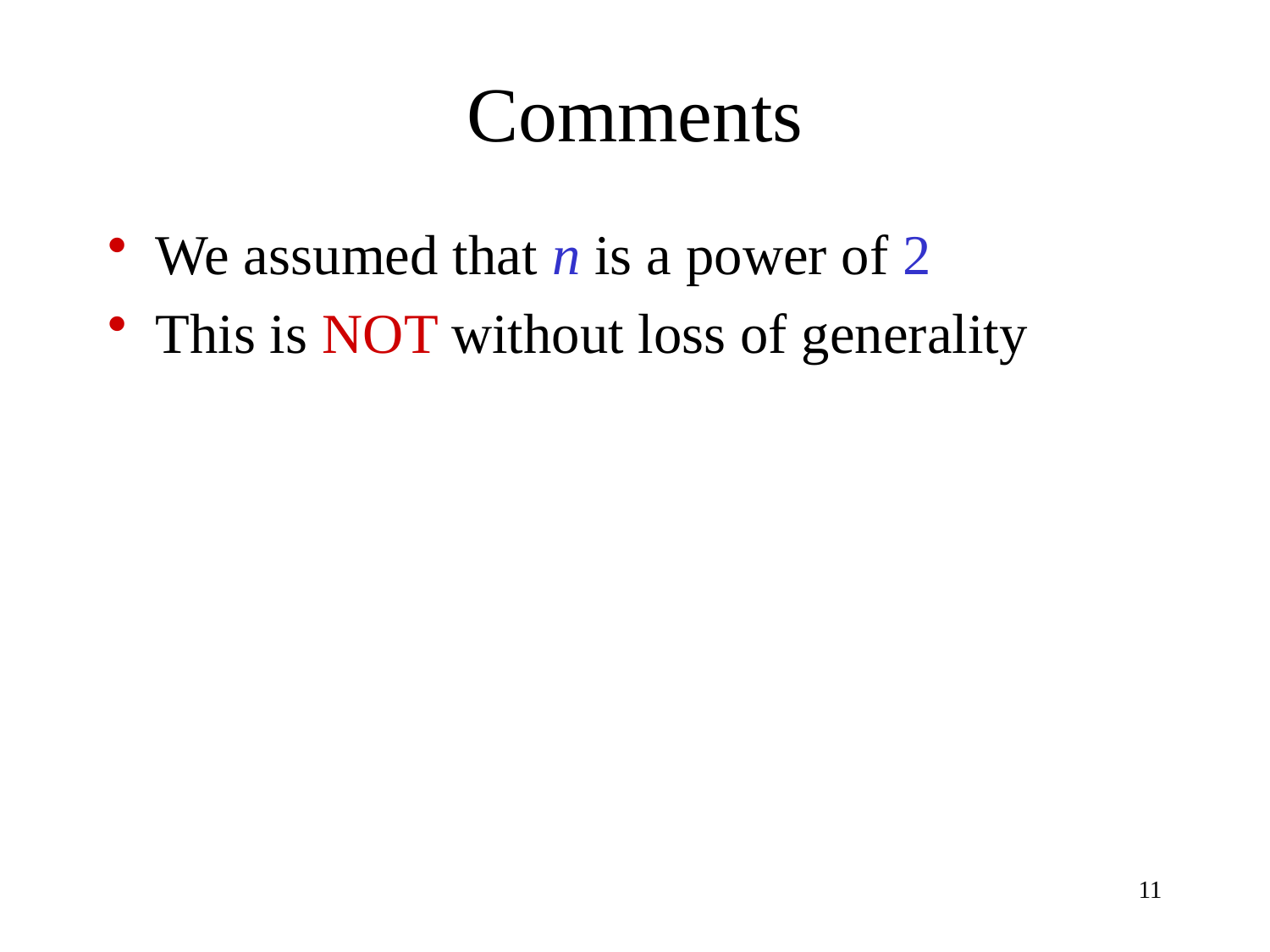

# Comments
We assumed that n is a power of 2
This is NOT without loss of generality

11